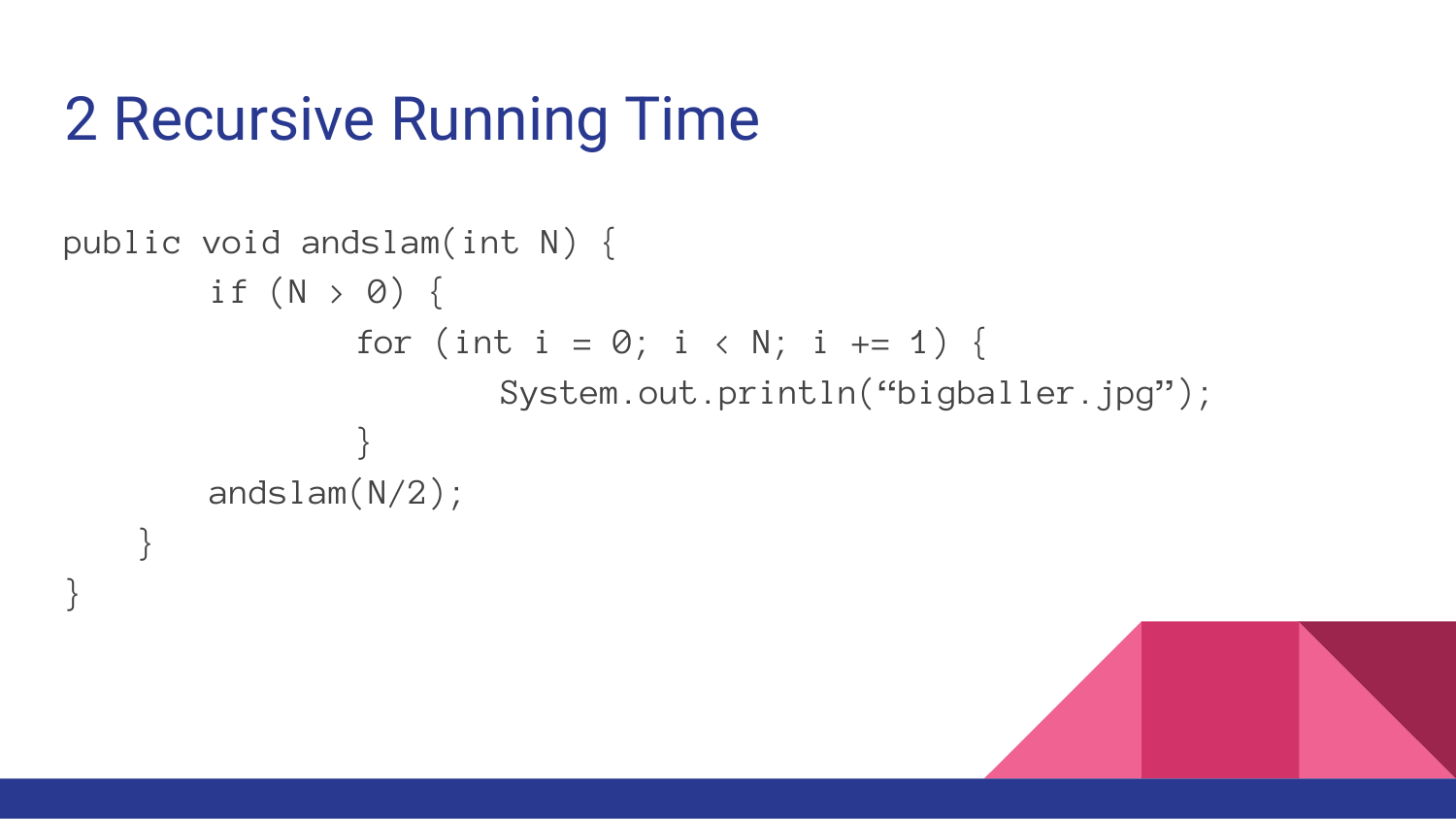

# 2 Recursive Running Time
public void andslam(int N) {
	if (N > 0) {
		for (int i = 0; i < N; i += 1) {
			System.out.println(“bigballer.jpg”);
		}
	andslam(N/2);
}
}